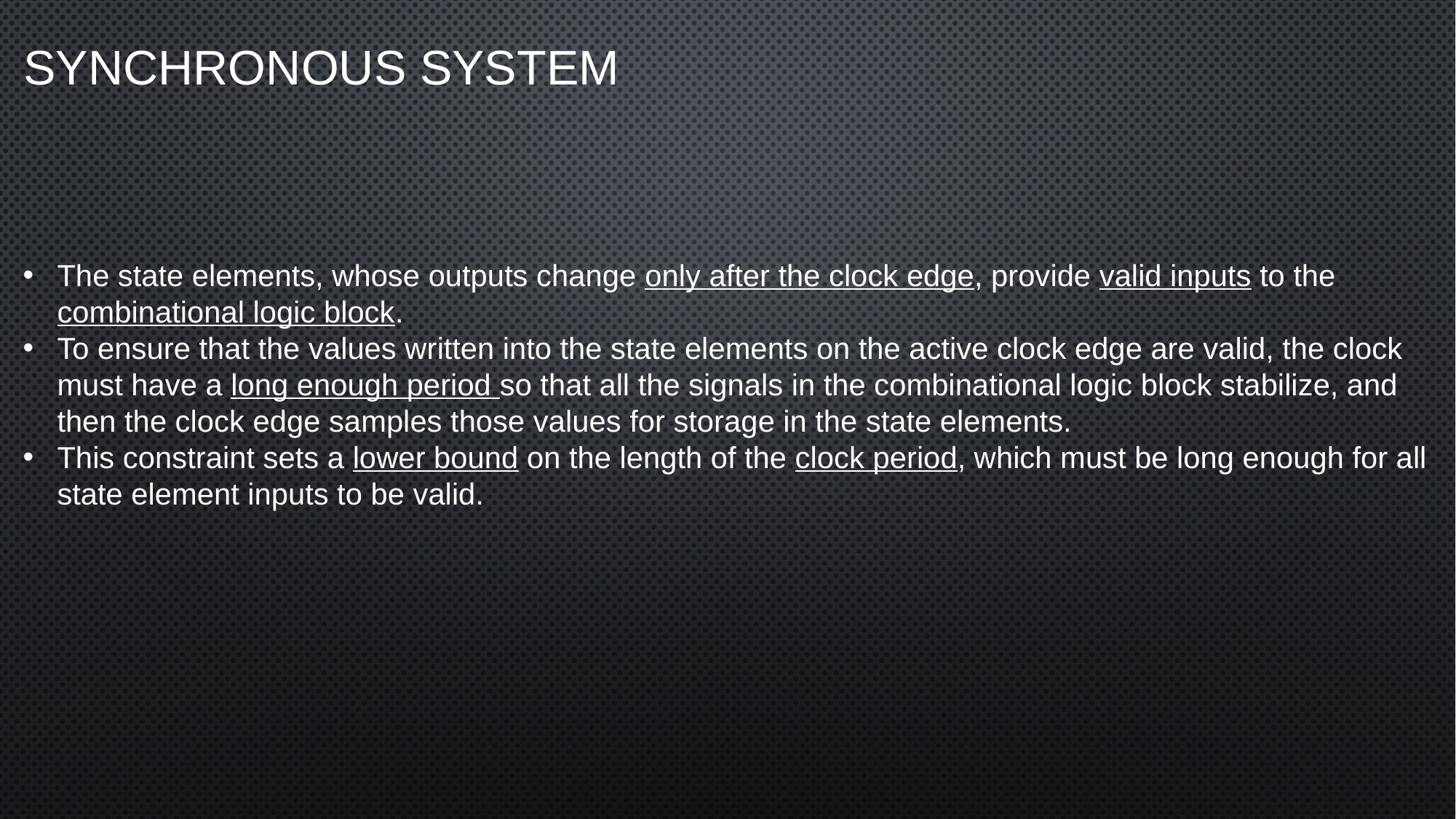

# Synchronous system
The state elements, whose outputs change only after the clock edge, provide valid inputs to the combinational logic block.
To ensure that the values written into the state elements on the active clock edge are valid, the clock must have a long enough period so that all the signals in the combinational logic block stabilize, and then the clock edge samples those values for storage in the state elements.
This constraint sets a lower bound on the length of the clock period, which must be long enough for all state element inputs to be valid.